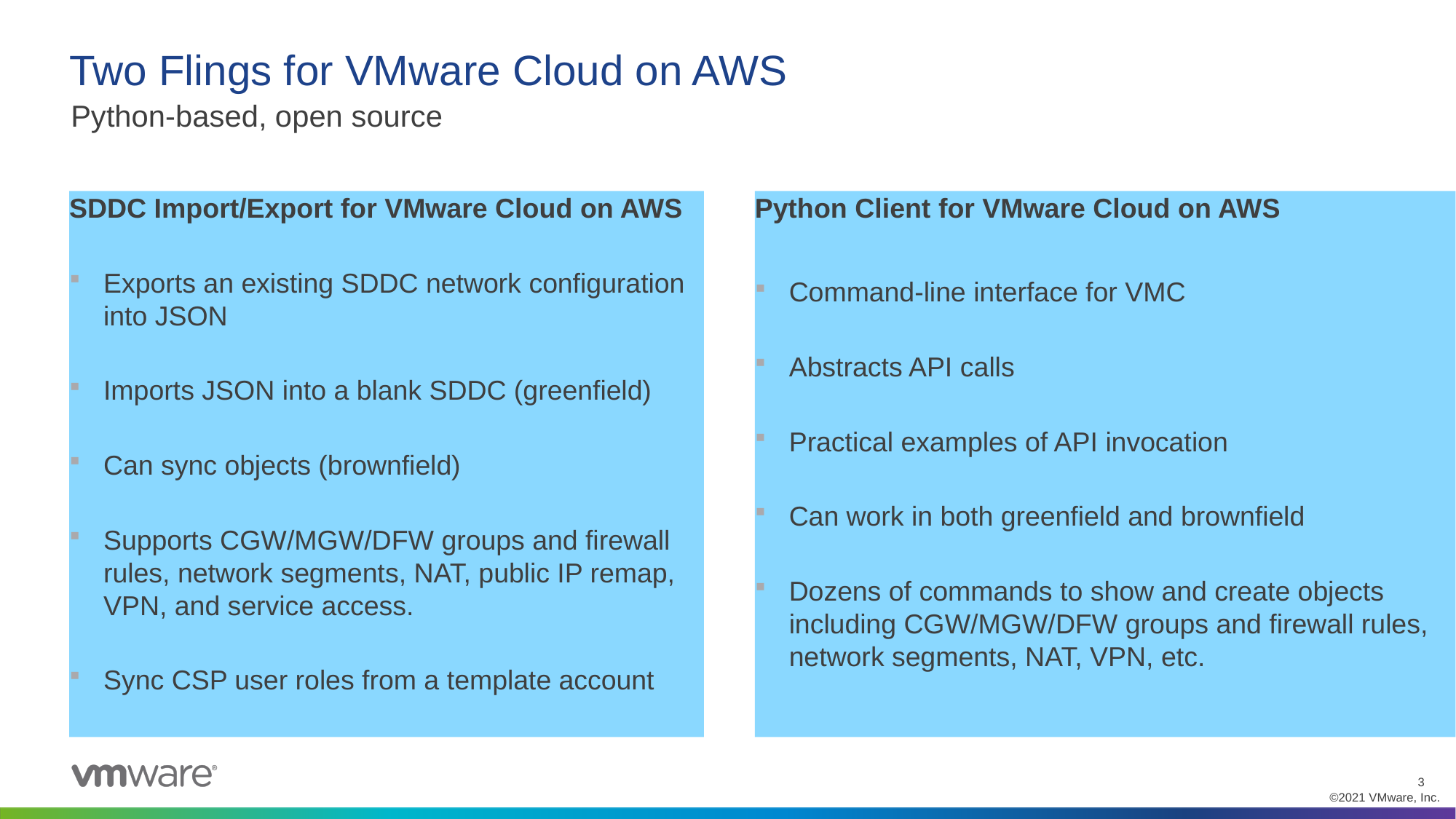

# Two Flings for VMware Cloud on AWS
Python-based, open source
SDDC Import/Export for VMware Cloud on AWS
Exports an existing SDDC network configuration into JSON
Imports JSON into a blank SDDC (greenfield)
Can sync objects (brownfield)
Supports CGW/MGW/DFW groups and firewall rules, network segments, NAT, public IP remap, VPN, and service access.
Sync CSP user roles from a template account

Python Client for VMware Cloud on AWS

Command-line interface for VMC
Abstracts API calls
Practical examples of API invocation
Can work in both greenfield and brownfield
Dozens of commands to show and create objects including CGW/MGW/DFW groups and firewall rules, network segments, NAT, VPN, etc.

3